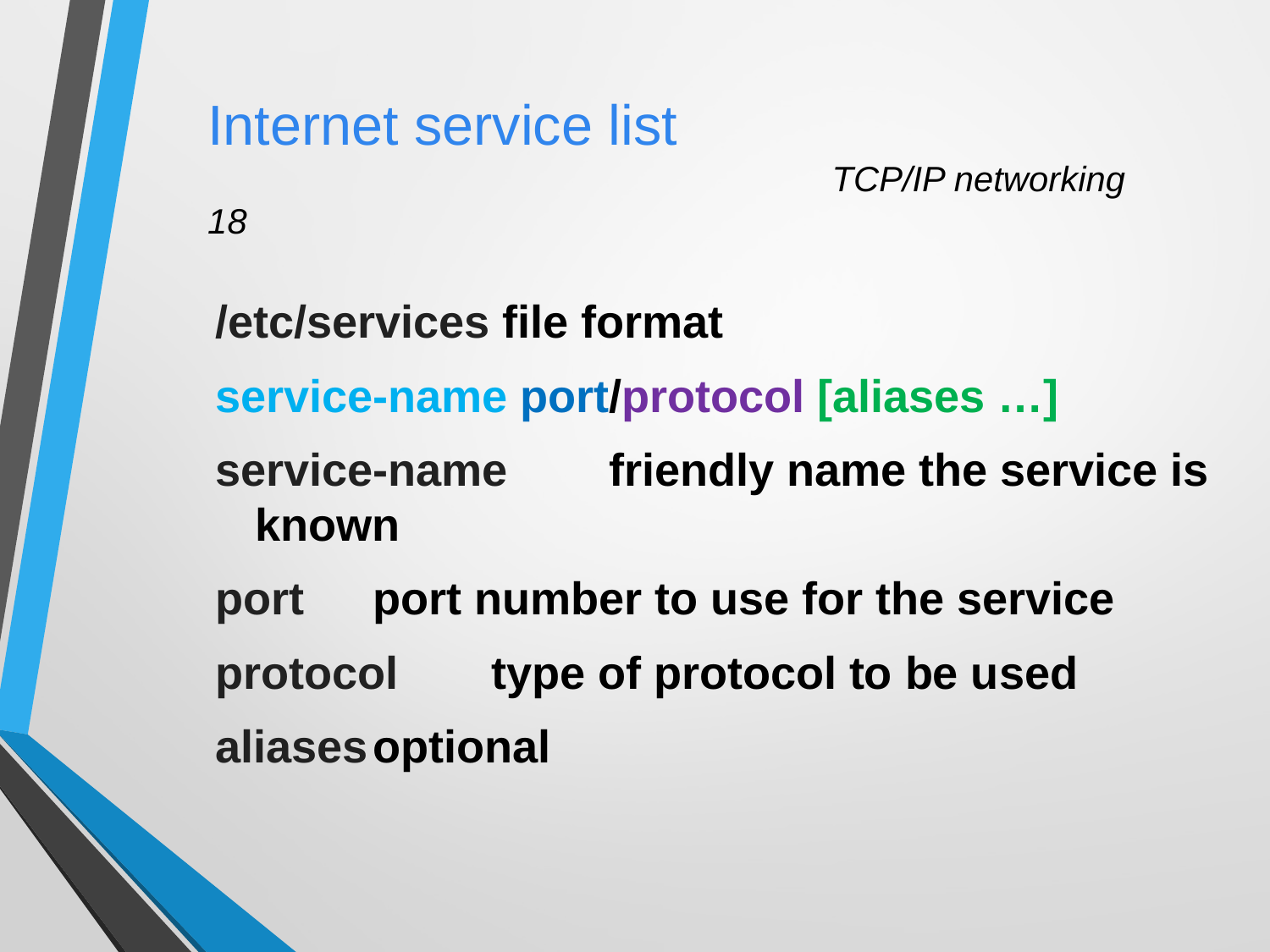

# Internet service list		                                         			                         TCP/IP networking 18
/etc/services file format
service-name port/protocol [aliases …]
service-name	friendly name the service is known
port		port number to use for the service
protocol	type of protocol to be used
aliases	optional